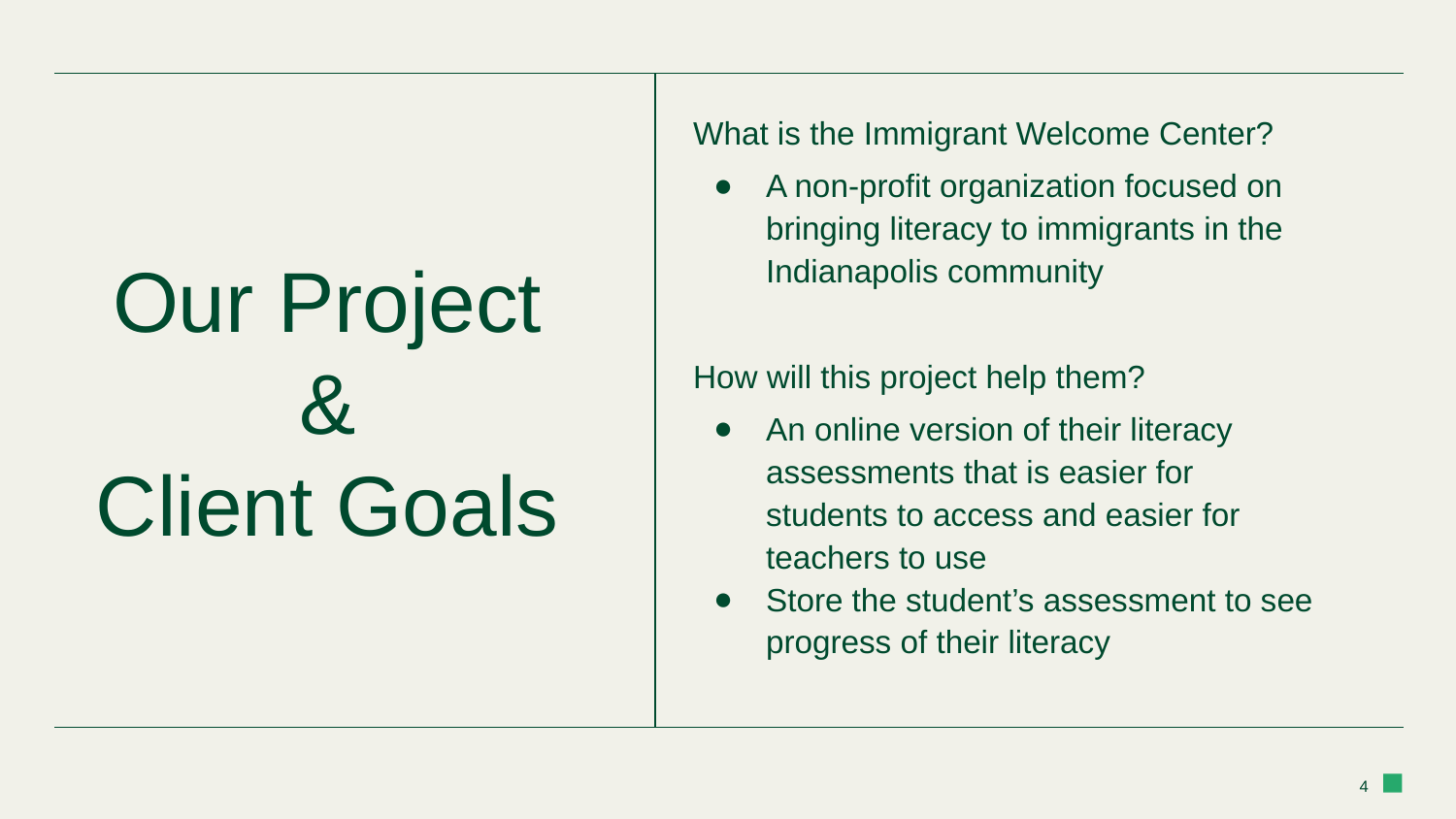

What is the Immigrant Welcome Center?
A non-profit organization focused on bringing literacy to immigrants in the Indianapolis community

How will this project help them?
An online version of their literacy assessments that is easier for students to access and easier for teachers to use
Store the student’s assessment to see progress of their literacy
# Our Project
&
Client Goals
4